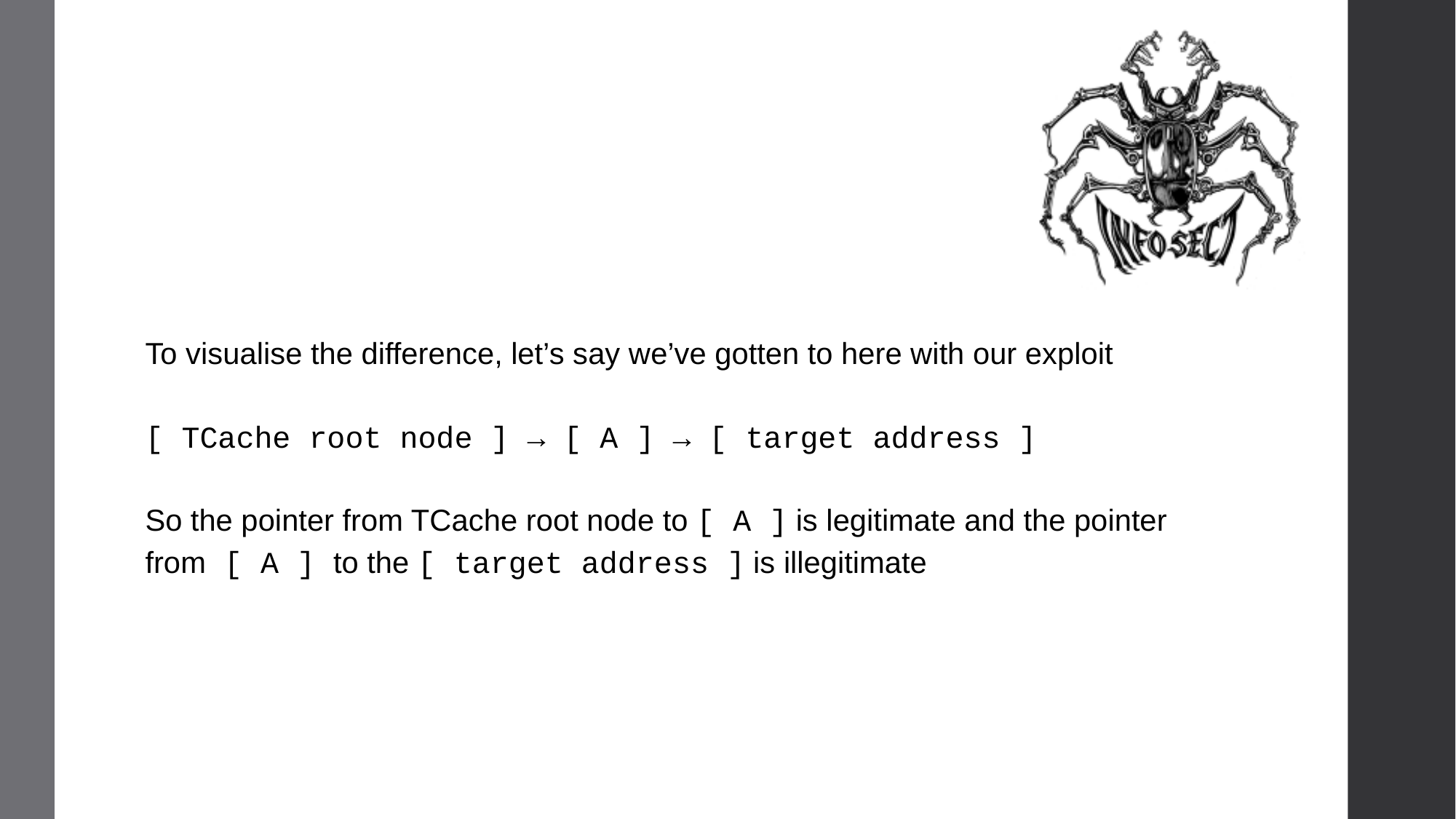

To visualise the difference, let’s say we’ve gotten to here with our exploit
[ TCache root node ] → [ A ] → [ target address ]

So the pointer from TCache root node to [ A ] is legitimate and the pointer from [ A ] to the [ target address ] is illegitimate